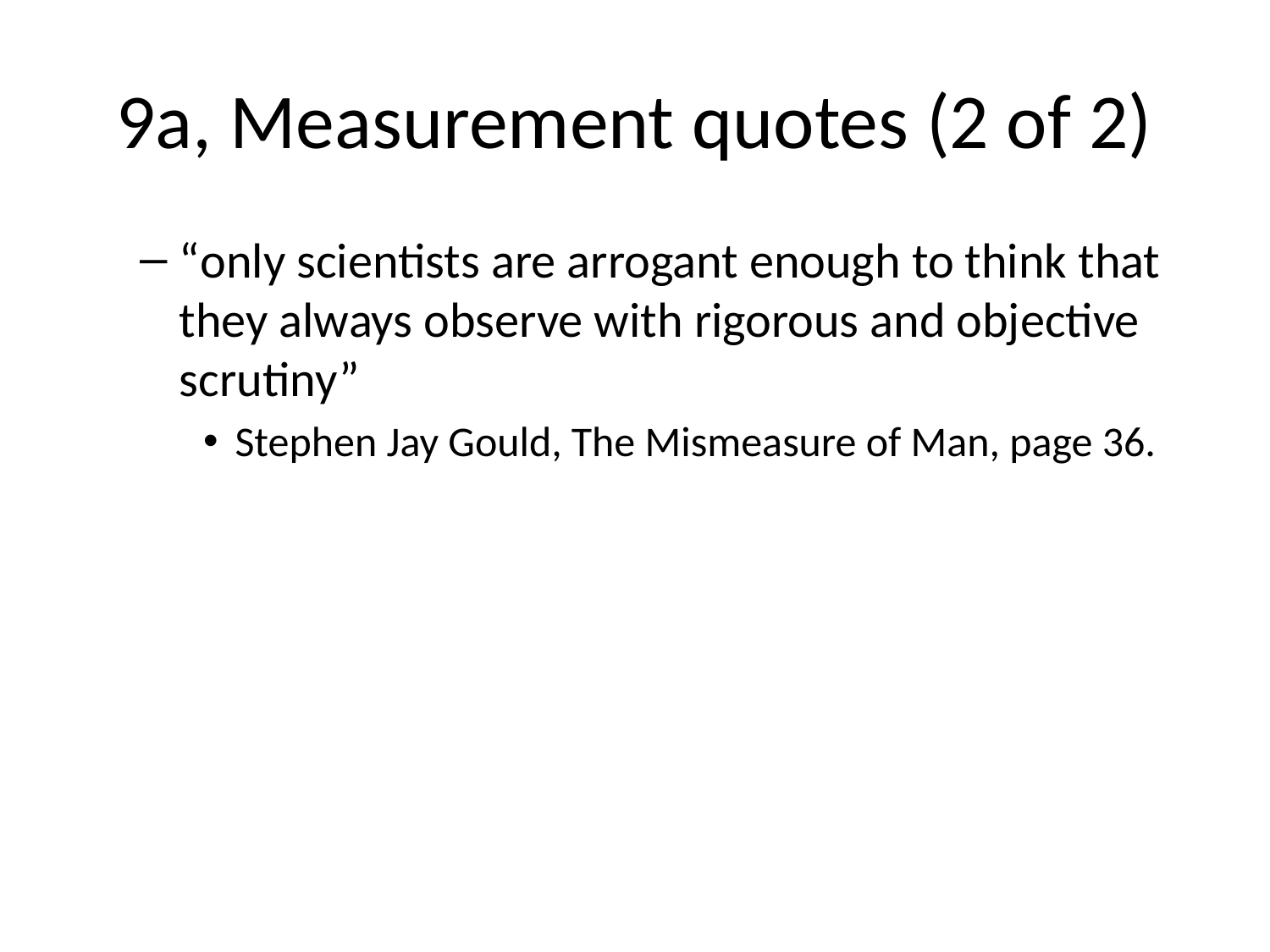

# 9a, Measurement quotes (2 of 2)
“only scientists are arrogant enough to think that they always observe with rigorous and objective scrutiny”
Stephen Jay Gould, The Mismeasure of Man, page 36.